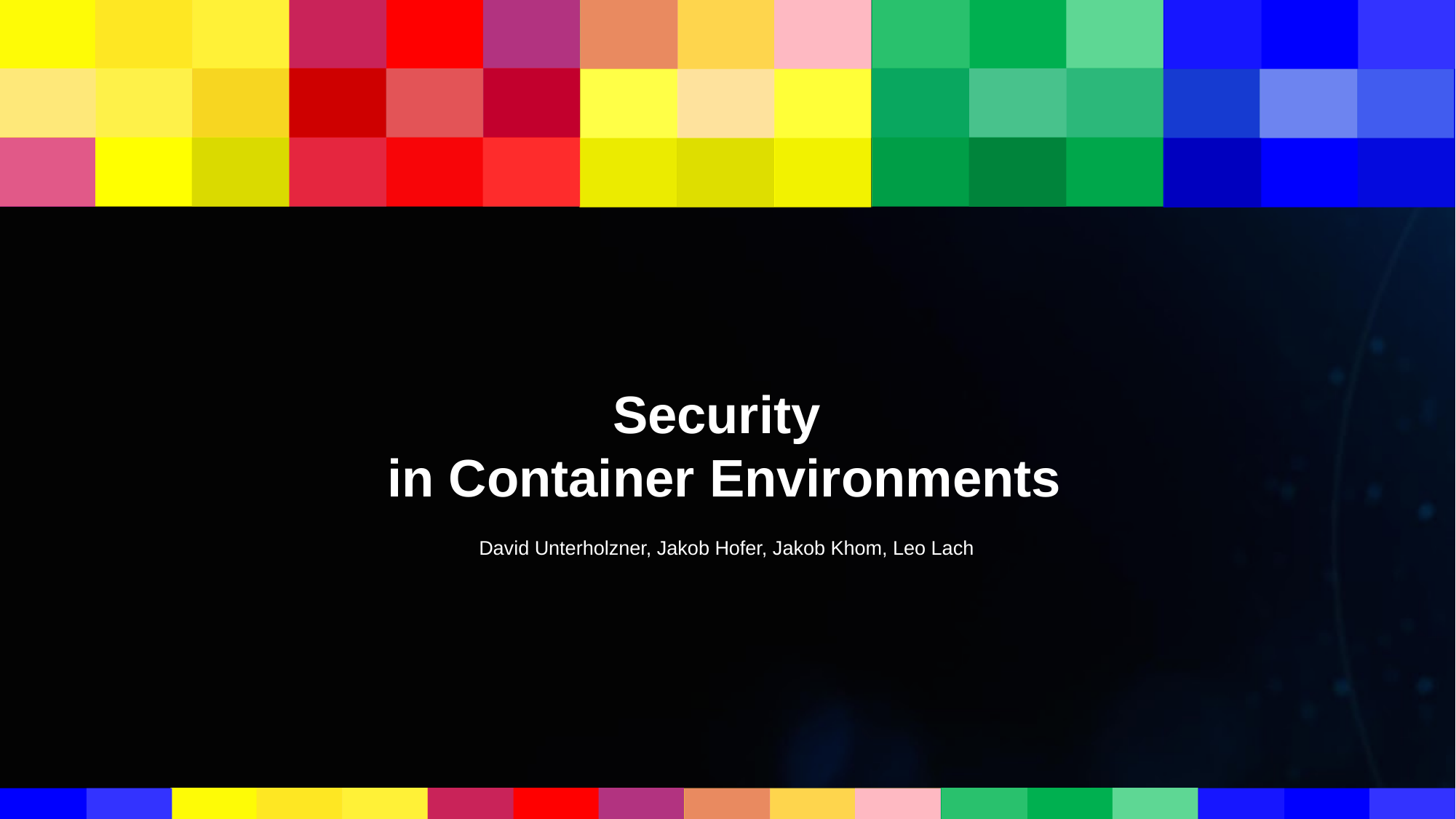

# Security in Container Environments
David Unterholzner, Jakob Hofer, Jakob Khom, Leo Lach